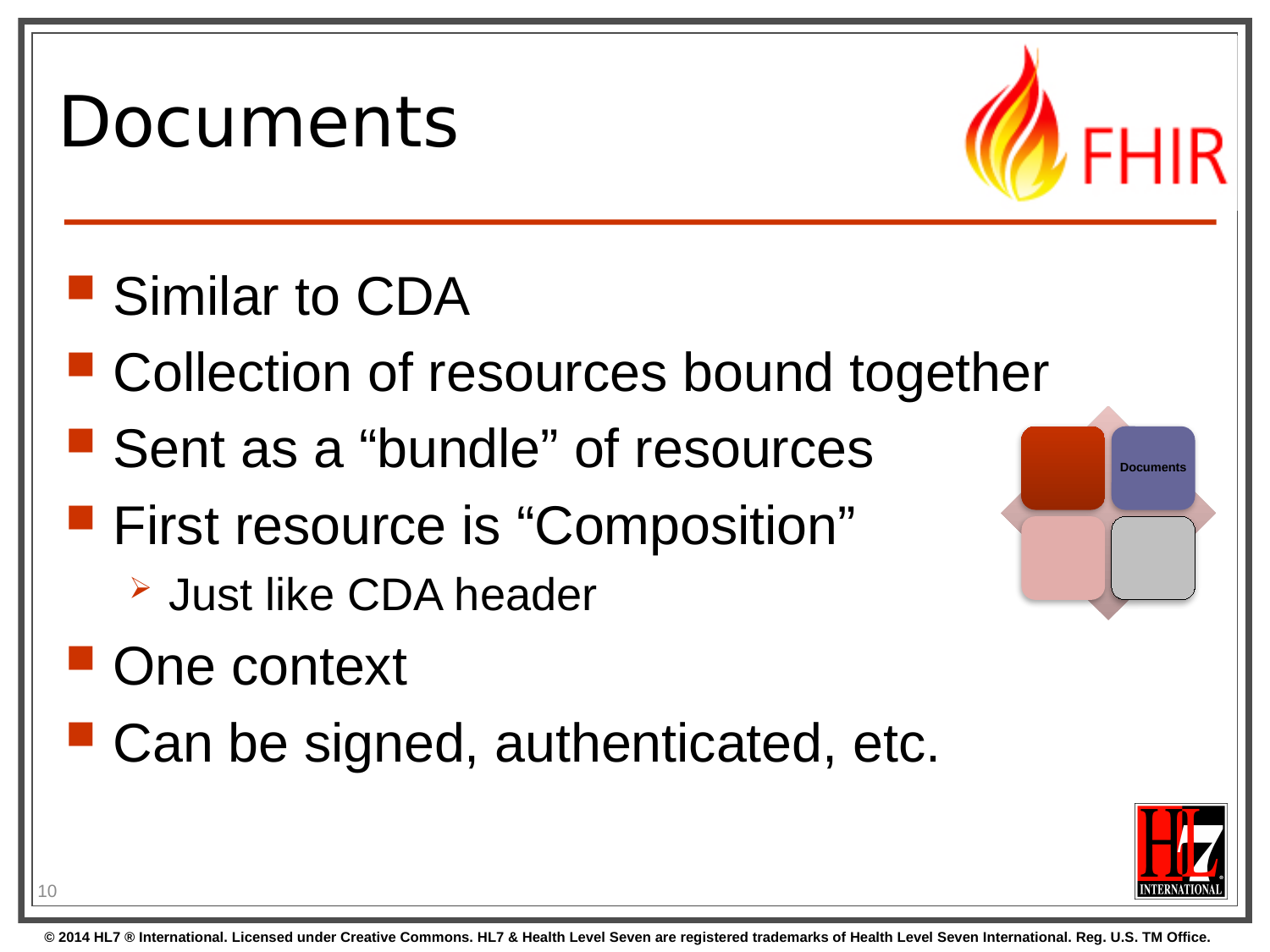

# Documents
Similar to CDA
Collection of resources bound together
Sent as a “bundle” of resources
First resource is “Composition”
Just like CDA header
One context
Can be signed, authenticated, etc.

Documents

10